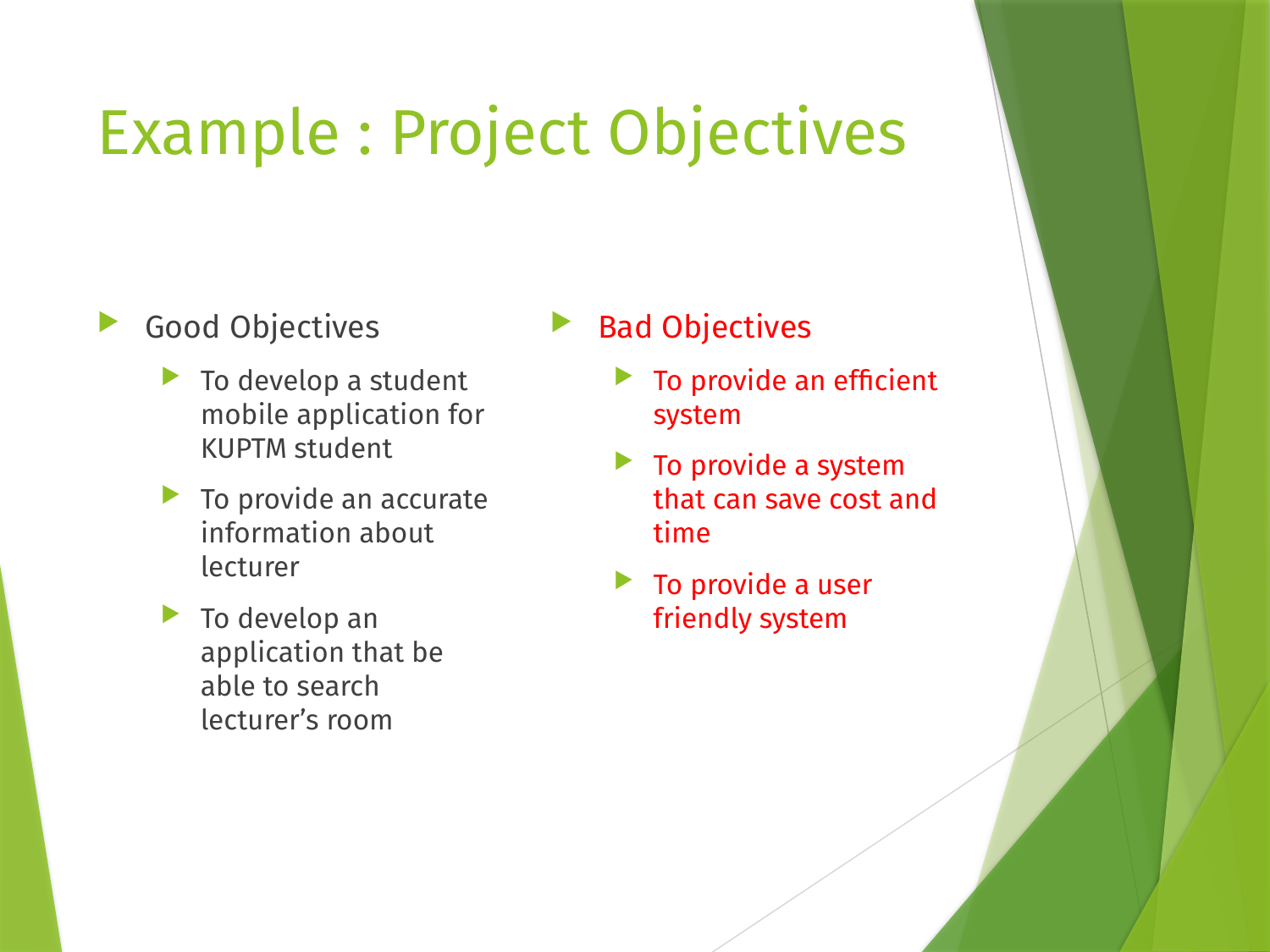

# Example : Project Objectives
Good Objectives
To develop a student mobile application for KUPTM student
To provide an accurate information about lecturer
To develop an application that be able to search lecturer’s room
Bad Objectives
To provide an efficient system
To provide a system that can save cost and time
To provide a user friendly system